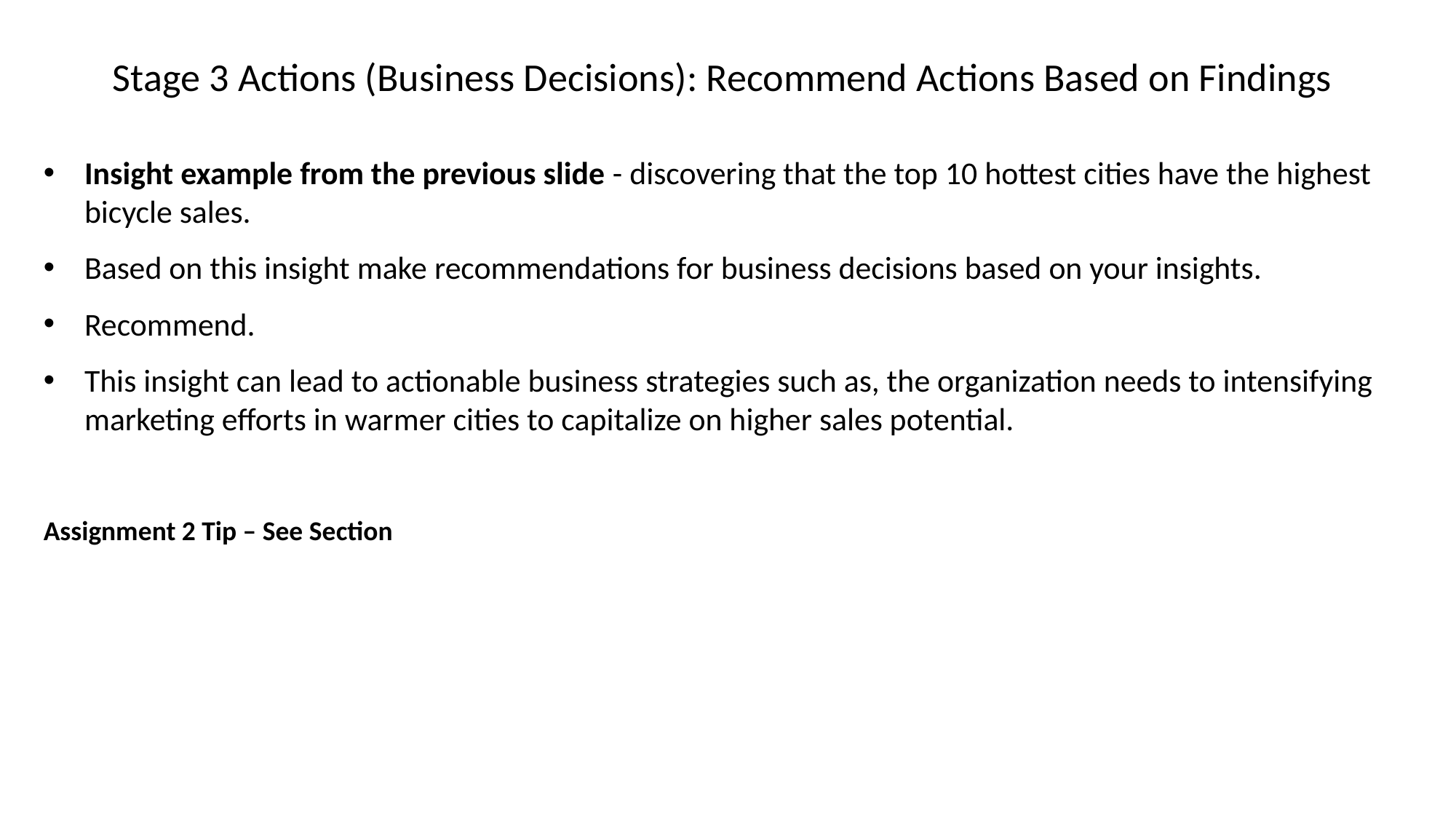

# Stage 3 Actions (Business Decisions): Recommend Actions Based on Findings
Insight example from the previous slide - discovering that the top 10 hottest cities have the highest bicycle sales.
Based on this insight make recommendations for business decisions based on your insights.
Recommend.
This insight can lead to actionable business strategies such as, the organization needs to intensifying marketing efforts in warmer cities to capitalize on higher sales potential.

Assignment 2 Tip – See Section